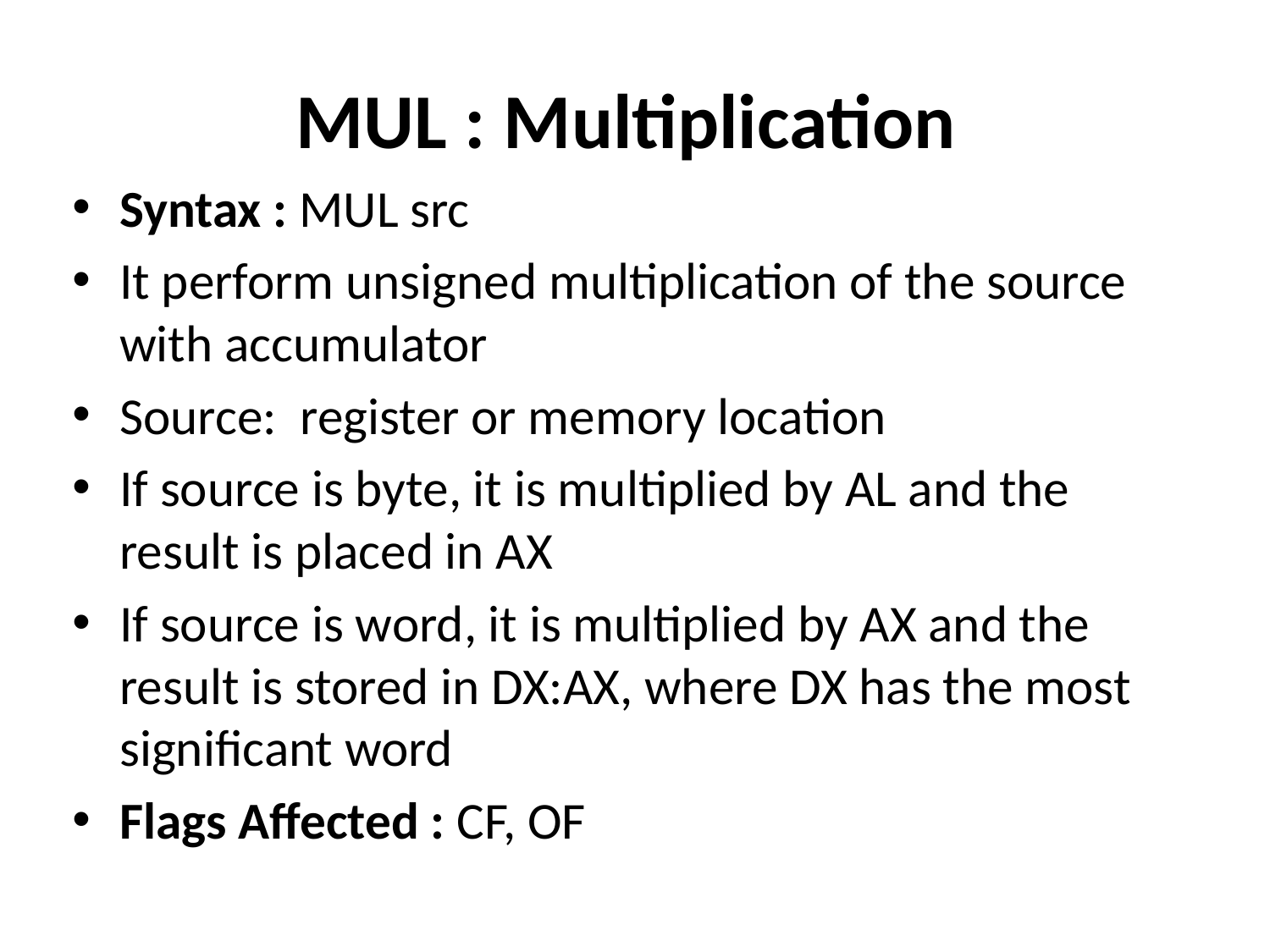

# MUL : Multiplication
Syntax : MUL src
It perform unsigned multiplication of the source  with accumulator
Source:  register or memory location
If source is byte, it is multiplied by AL and the result is placed in AX
If source is word, it is multiplied by AX and the result is stored in DX:AX, where DX has the most significant word
Flags Affected : CF, OF